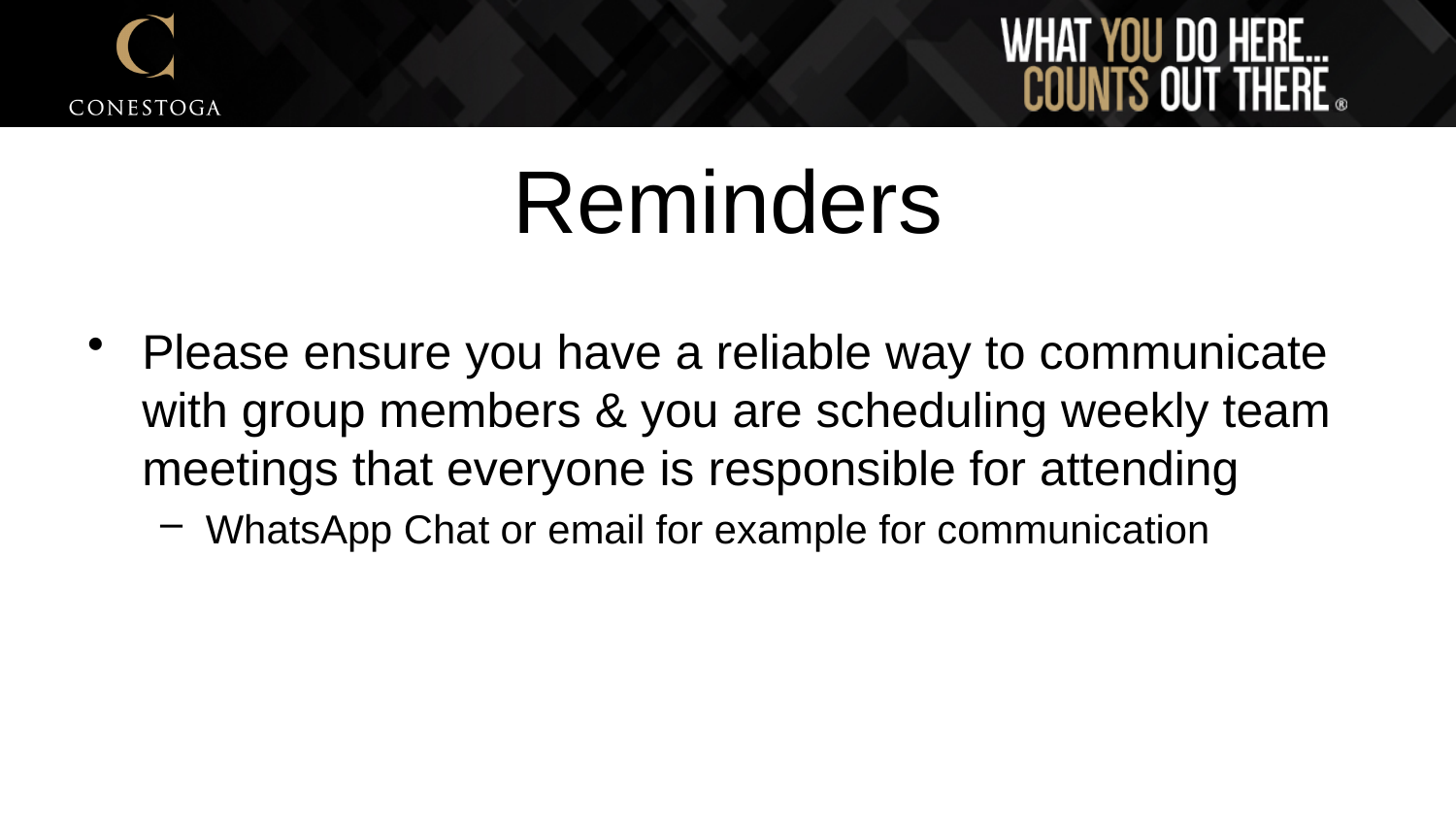

# Reminders

Please ensure you have a reliable way to communicate with group members & you are scheduling weekly team meetings that everyone is responsible for attending
WhatsApp Chat or email for example for communication